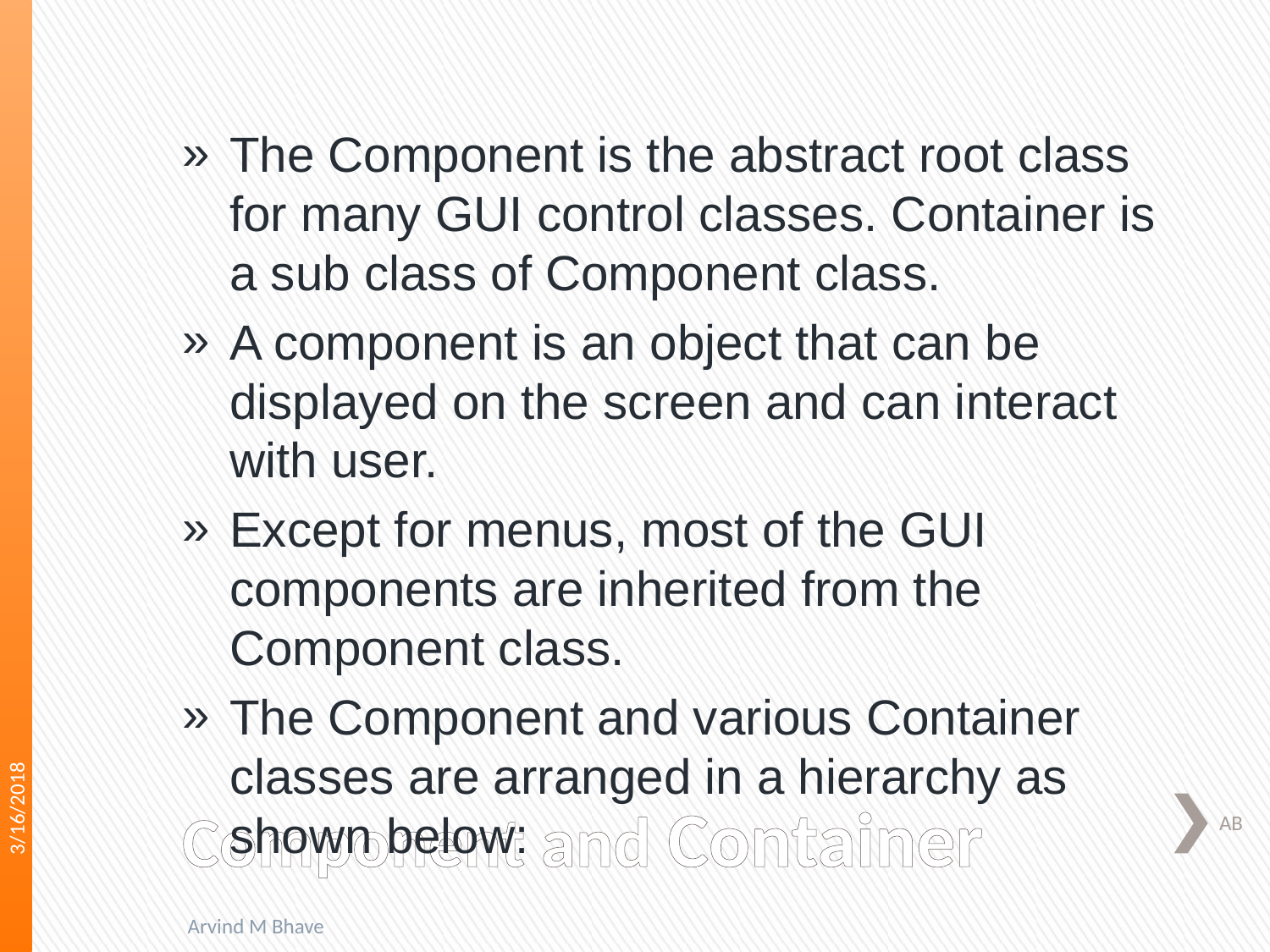

The Component is the abstract root class for many GUI control classes. Container is a sub class of Component class.
A component is an object that can be displayed on the screen and can interact with user.
Except for menus, most of the GUI components are inherited from the Component class.
The Component and various Container classes are arranged in a hierarchy as shown below:
3/16/2018
# Component and Container
AB
Arvind M Bhave